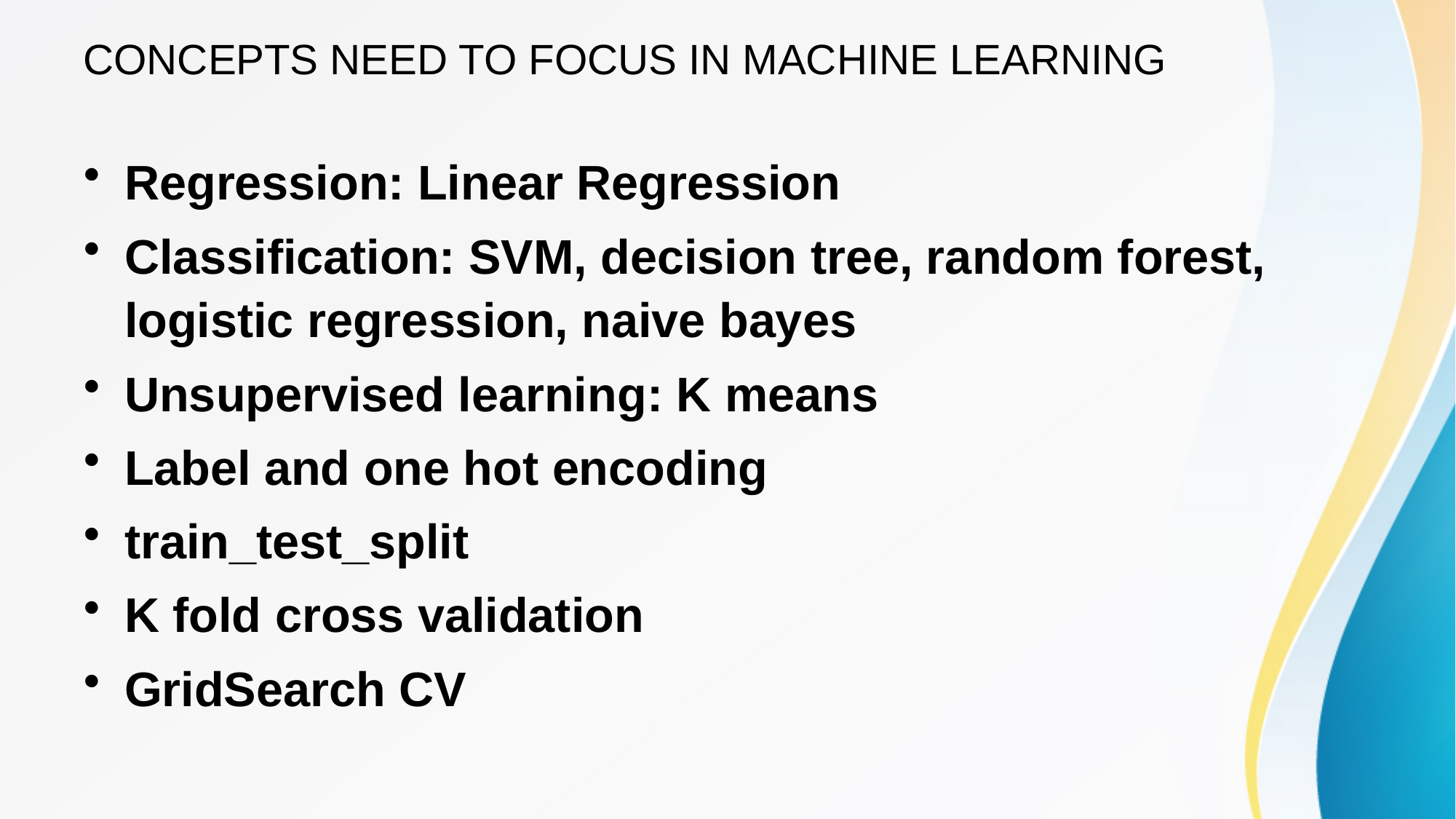

# CONCEPTS NEED TO FOCUS IN MACHINE LEARNING
Regression: Linear Regression
Classification: SVM, decision tree, random forest, logistic regression, naive bayes
Unsupervised learning: K means
Label and one hot encoding
train_test_split
K fold cross validation
GridSearch CV